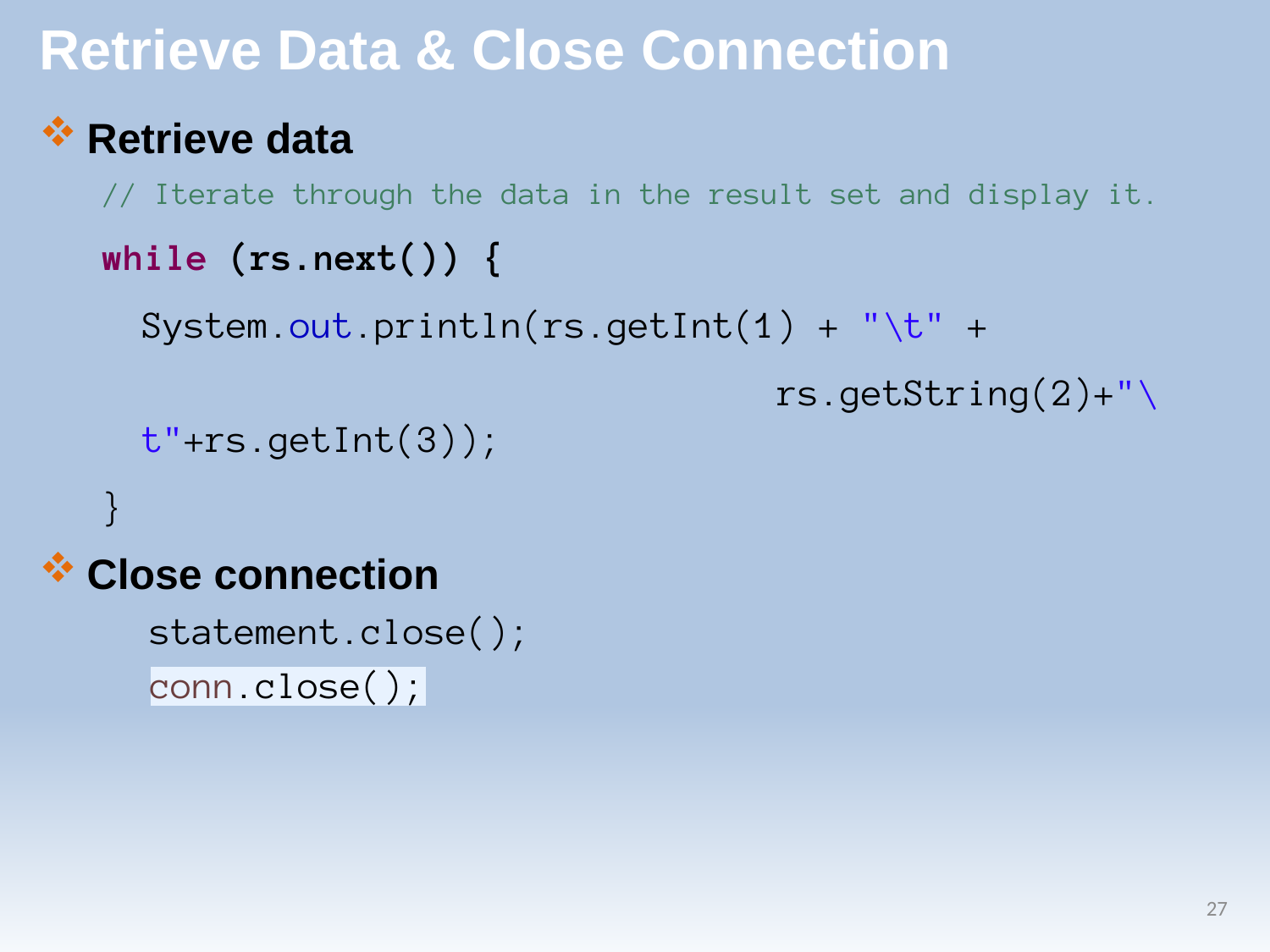

# Retrieve Data & Close Connection
Retrieve data
// Iterate through the data in the result set and display it.
while (rs.next()) {
	System.out.println(rs.getInt(1) + "\t" +
						rs.getString(2)+"\t"+rs.getInt(3));
}
Close connection
statement.close();
conn.close();
27